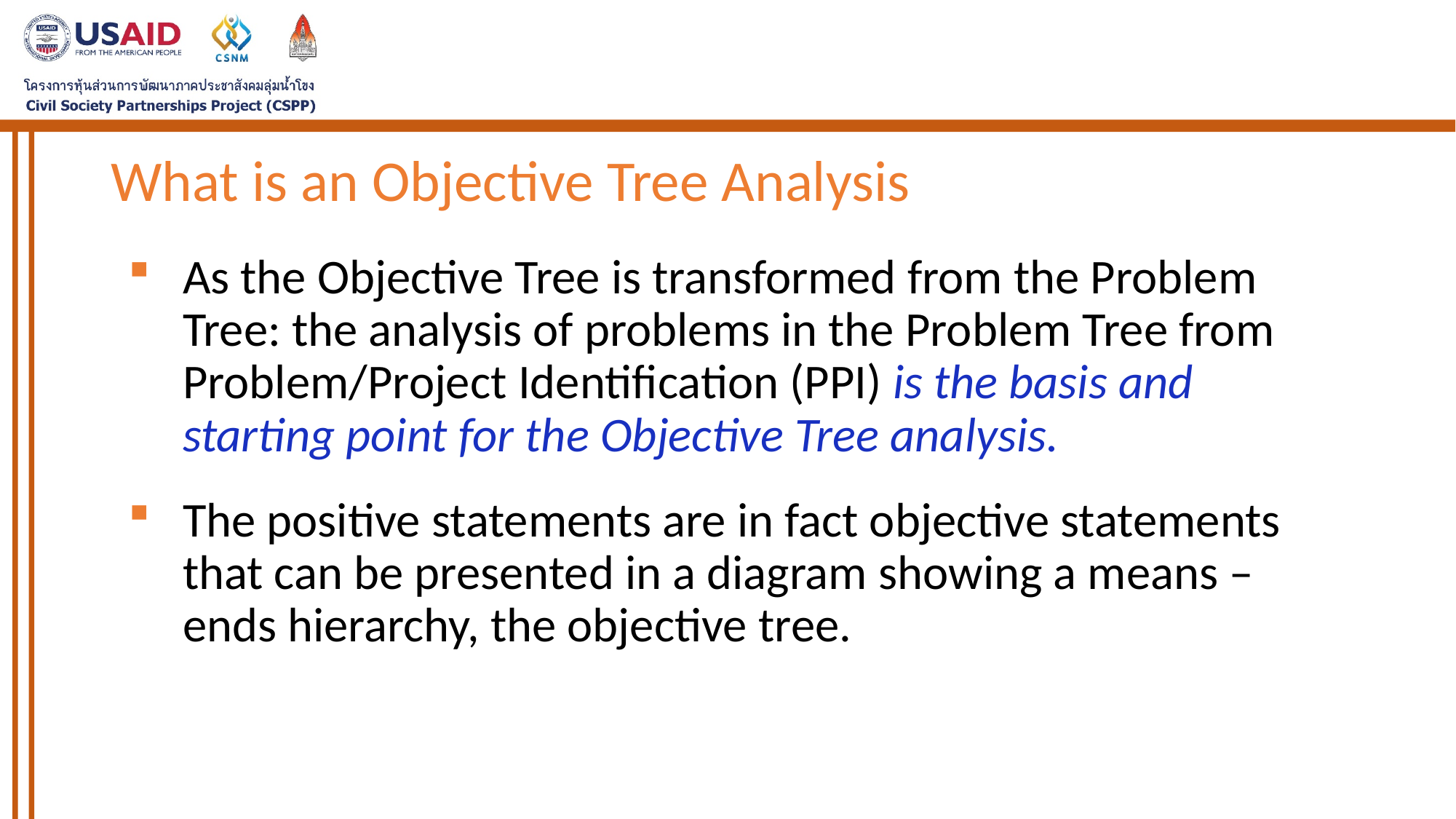

# What is an Objective Tree Analysis
As the Objective Tree is transformed from the Problem Tree: the analysis of problems in the Problem Tree from Problem/Project Identification (PPI) is the basis and starting point for the Objective Tree analysis.
The positive statements are in fact objective statements that can be presented in a diagram showing a means – ends hierarchy, the objective tree.
13